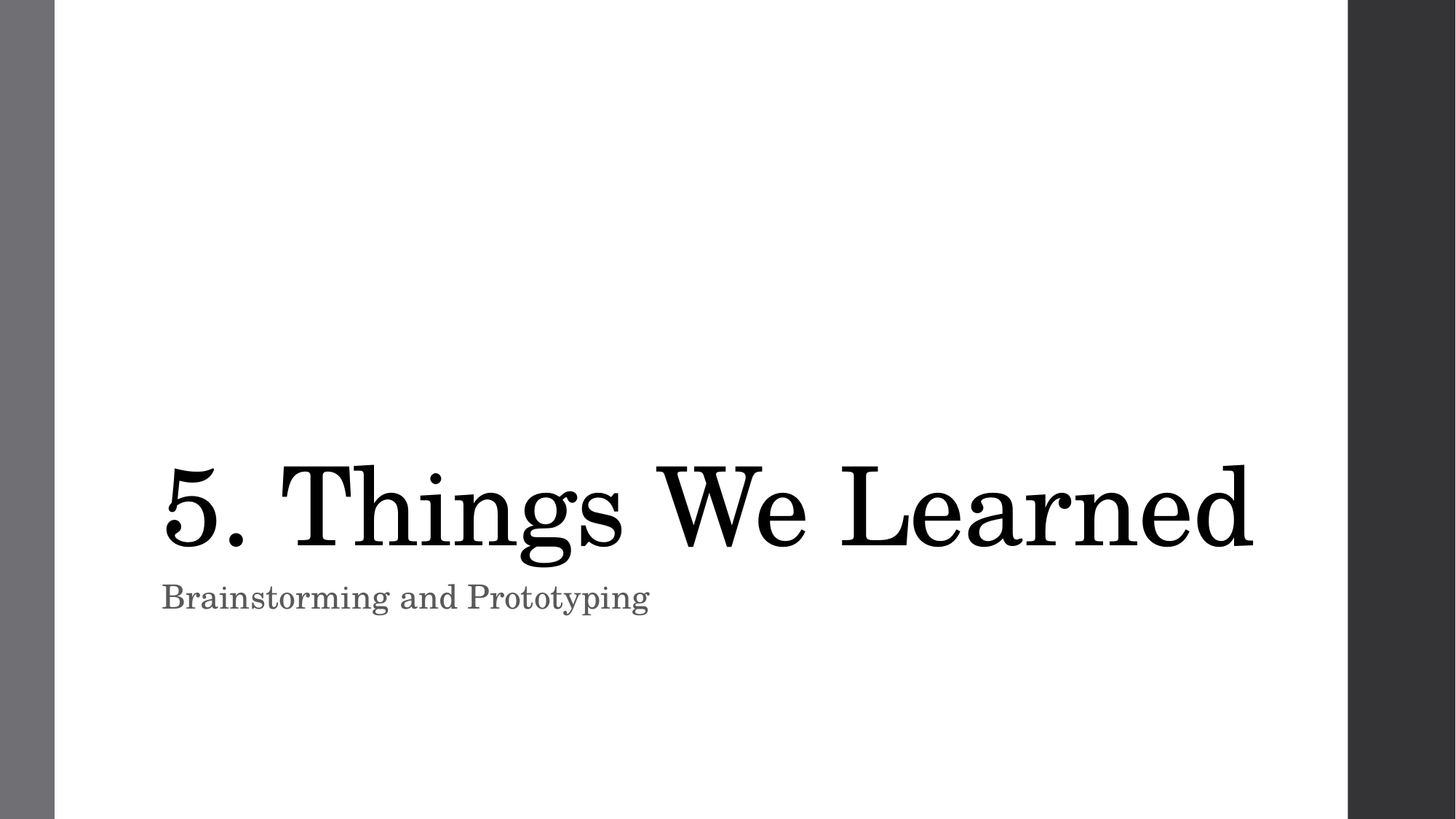

# 5. Things We Learned
Brainstorming and Prototyping